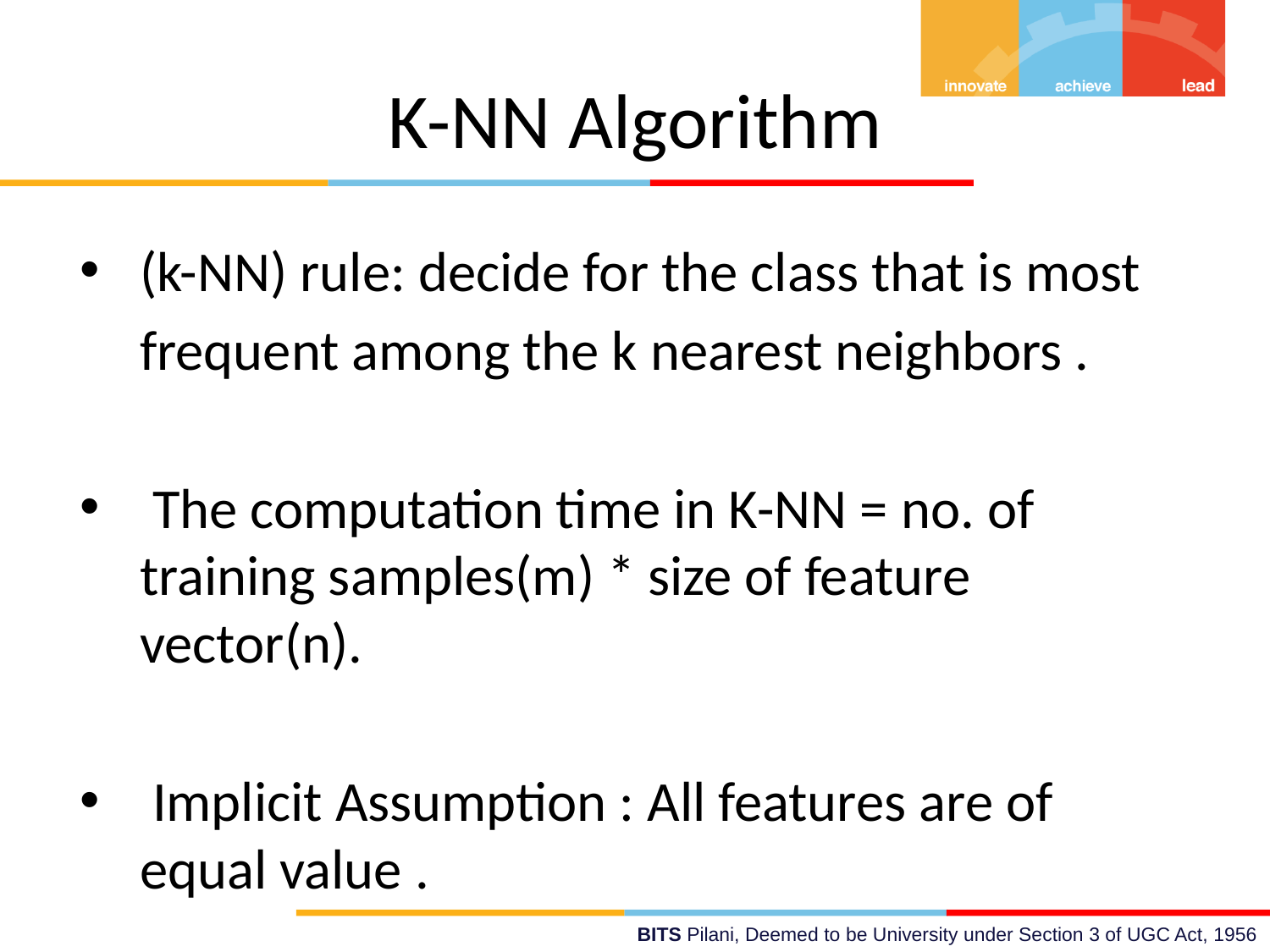

# K-NN Algorithm
(k-NN) rule: decide for the class that is most
     frequent among the k nearest neighbors .

 The computation time in K-NN = no. of training samples(m) * size of feature vector(n).

 Implicit Assumption : All features are of equal value .